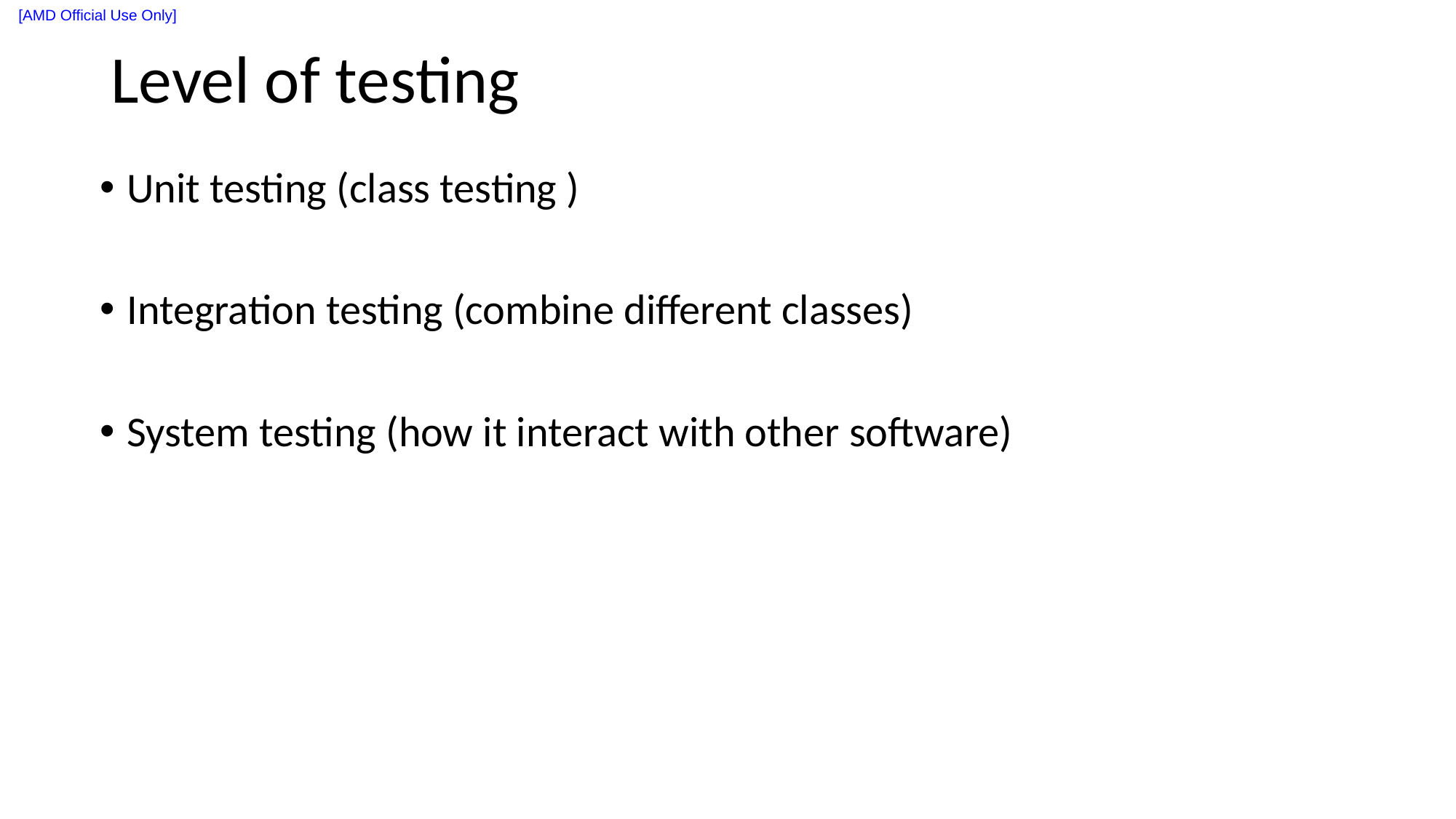

# Level of testing
Unit testing (class testing )

Integration testing (combine different classes)

System testing (how it interact with other software)